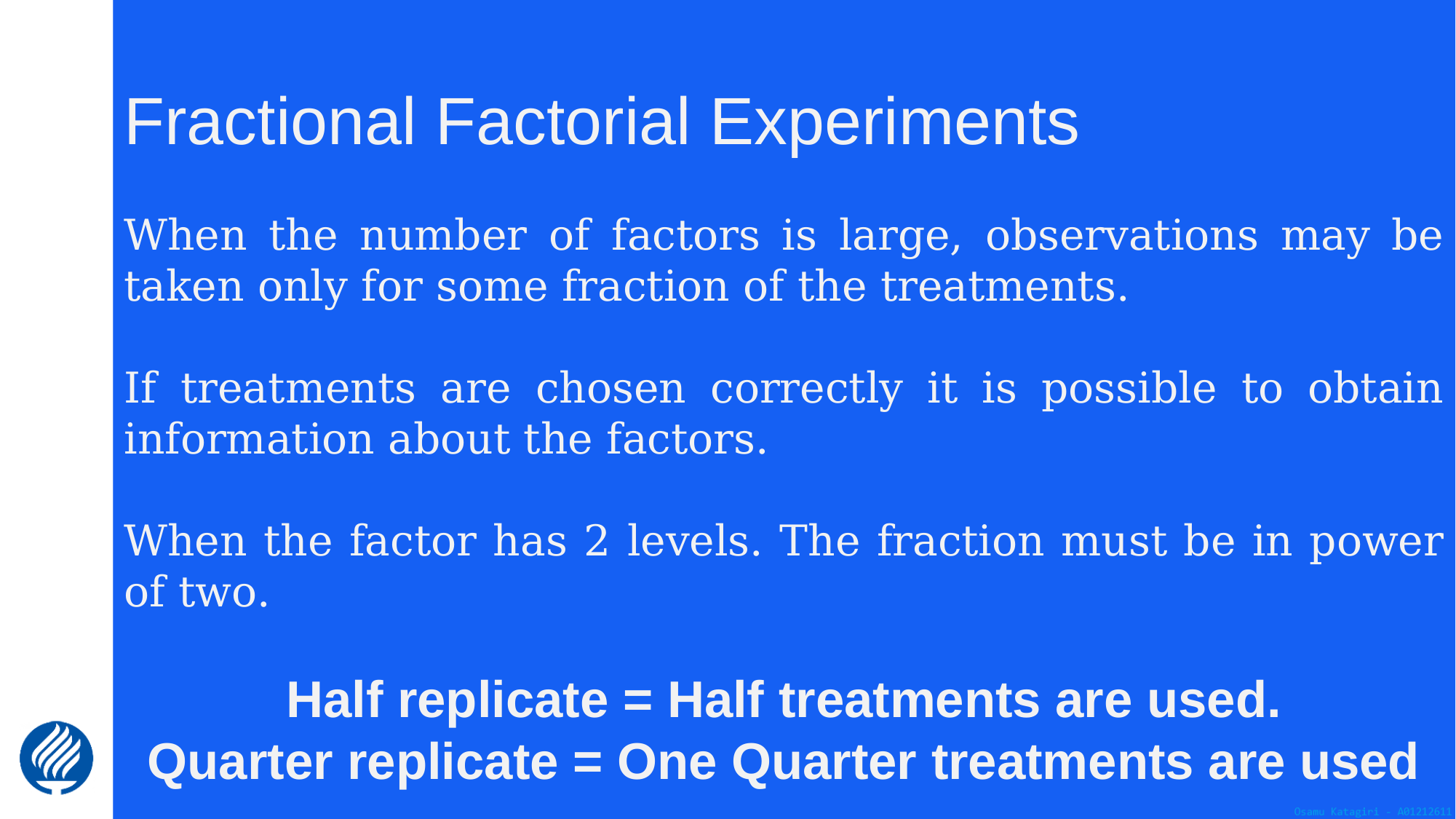

# Fractional Factorial Experiments
When the number of factors is large, observations may be taken only for some fraction of the treatments.

If treatments are chosen correctly it is possible to obtain information about the factors.

When the factor has 2 levels. The fraction must be in power of two.

Half replicate = Half treatments are used.
Quarter replicate = One Quarter treatments are used